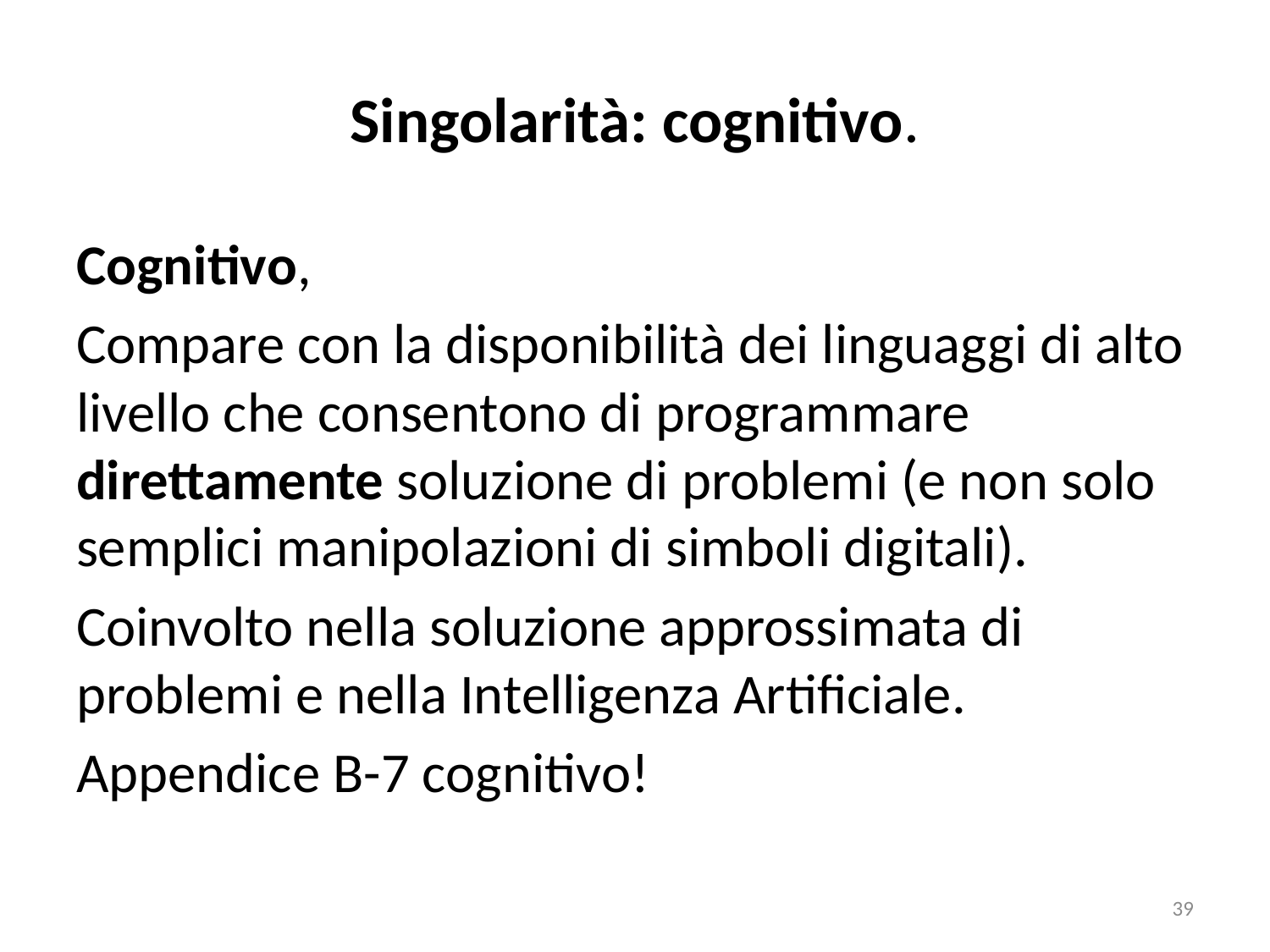

# Singolarità: cognitivo.
Cognitivo,
Compare con la disponibilità dei linguaggi di alto livello che consentono di programmare direttamente soluzione di problemi (e non solo semplici manipolazioni di simboli digitali).
Coinvolto nella soluzione approssimata di problemi e nella Intelligenza Artificiale.
Appendice B-7 cognitivo!
39